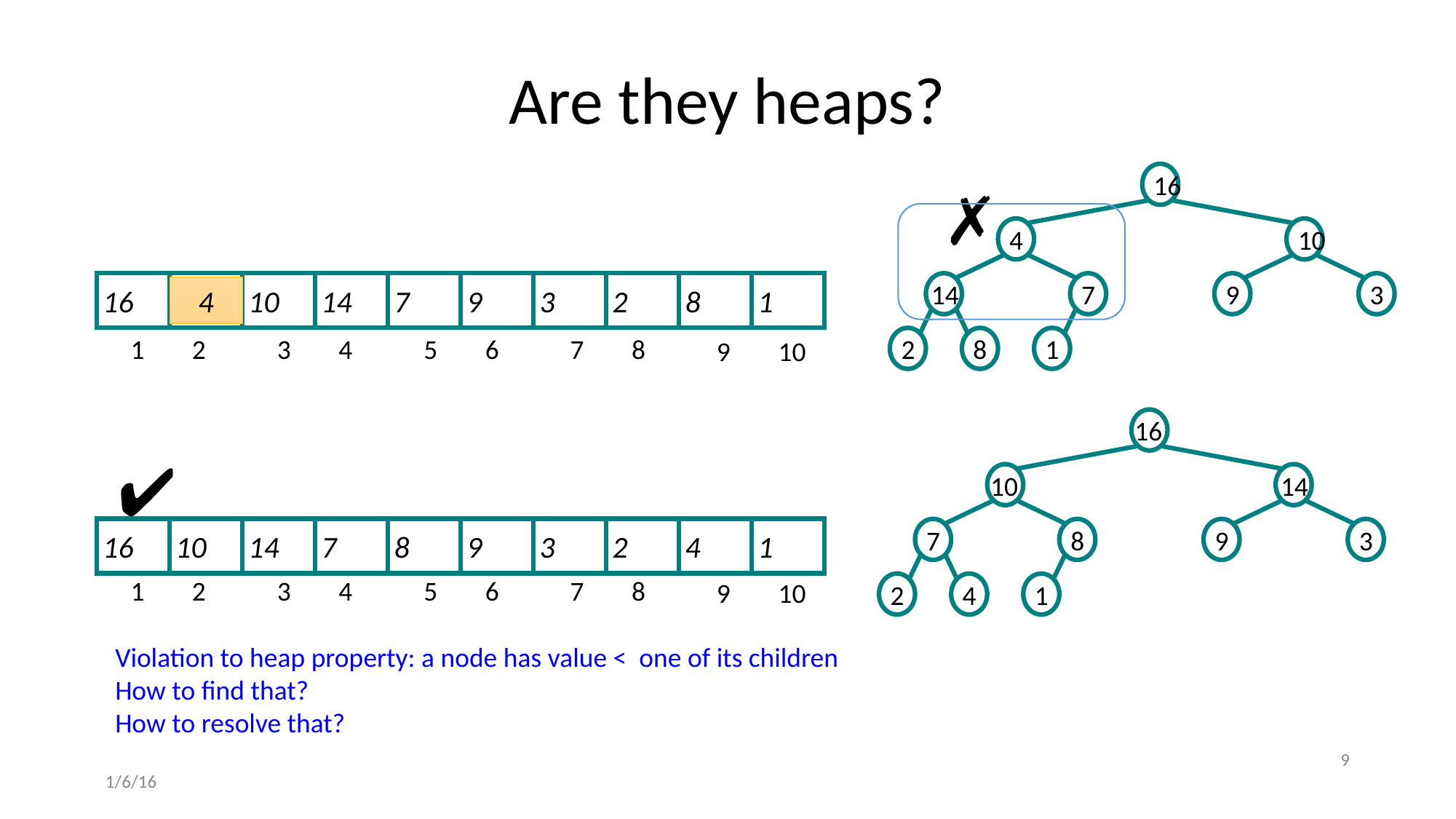

# Are they heaps?
16

✗

4
10

14
7
9
3

4
16
10
14
7
9
3
2
8
1

2
8
1
1
2
3
4
5
6
7
8

9
10
16

✔︎
10
14

7
8
9
3

16
10
14
7
8
9
3
2
4
1

1
2
3
4
5
6
7
8
9
10
2
4
1

Violation to heap property: a node has value <  one of its children
How to find that?
How to resolve that?
9
1/6/16